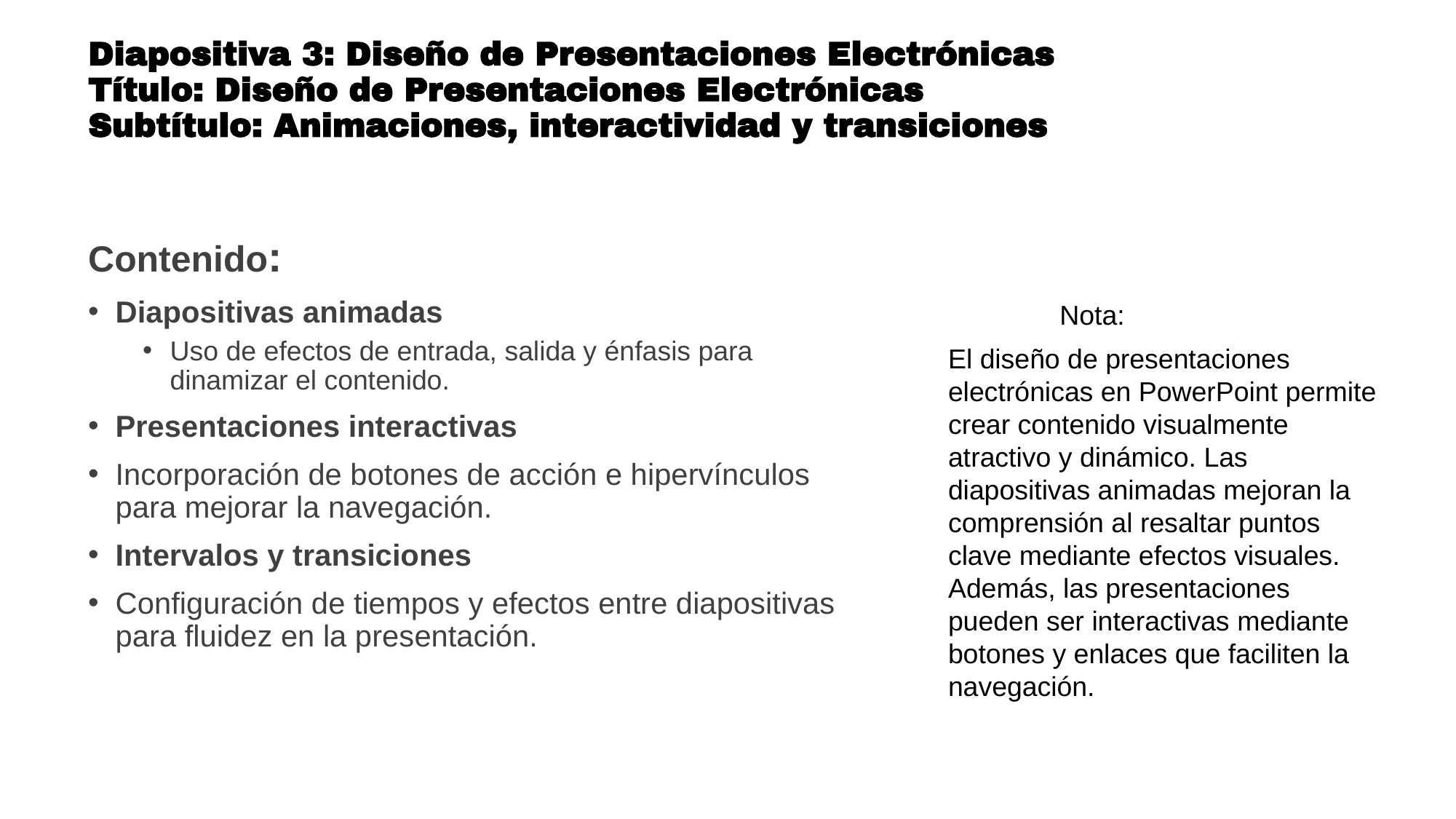

# Diapositiva 3: Diseño de Presentaciones Electrónicas Título: Diseño de Presentaciones Electrónicas Subtítulo: Animaciones, interactividad y transiciones

Contenido:
Diapositivas animadas
Uso de efectos de entrada, salida y énfasis para dinamizar el contenido.
Presentaciones interactivas
Incorporación de botones de acción e hipervínculos para mejorar la navegación.
Intervalos y transiciones
Configuración de tiempos y efectos entre diapositivas para fluidez en la presentación.
Nota:
El diseño de presentaciones electrónicas en PowerPoint permite crear contenido visualmente atractivo y dinámico. Las diapositivas animadas mejoran la comprensión al resaltar puntos clave mediante efectos visuales. Además, las presentaciones pueden ser interactivas mediante botones y enlaces que faciliten la navegación.